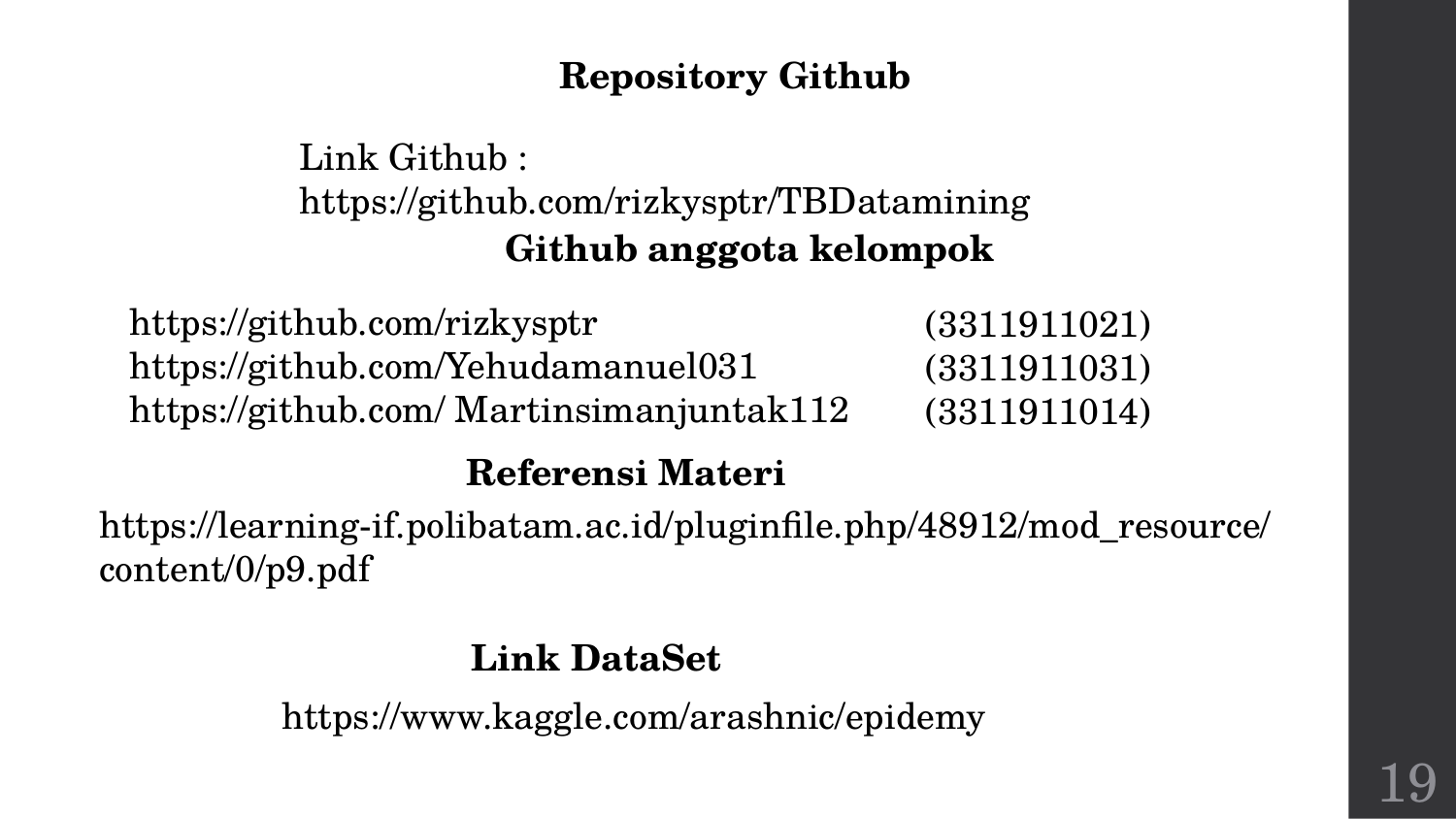

Repository Github
Link Github : https://github.com/rizkysptr/TBDatamining
Github anggota kelompok
https://github.com/rizkysptr
https://github.com/Yehudamanuel031
https://github.com/ Martinsimanjuntak112
(3311911021)
(3311911031)
(3311911014)
Referensi Materi
https://learning-if.polibatam.ac.id/pluginfile.php/48912/mod_resource/content/0/p9.pdf
Link DataSet
https://www.kaggle.com/arashnic/epidemy
19